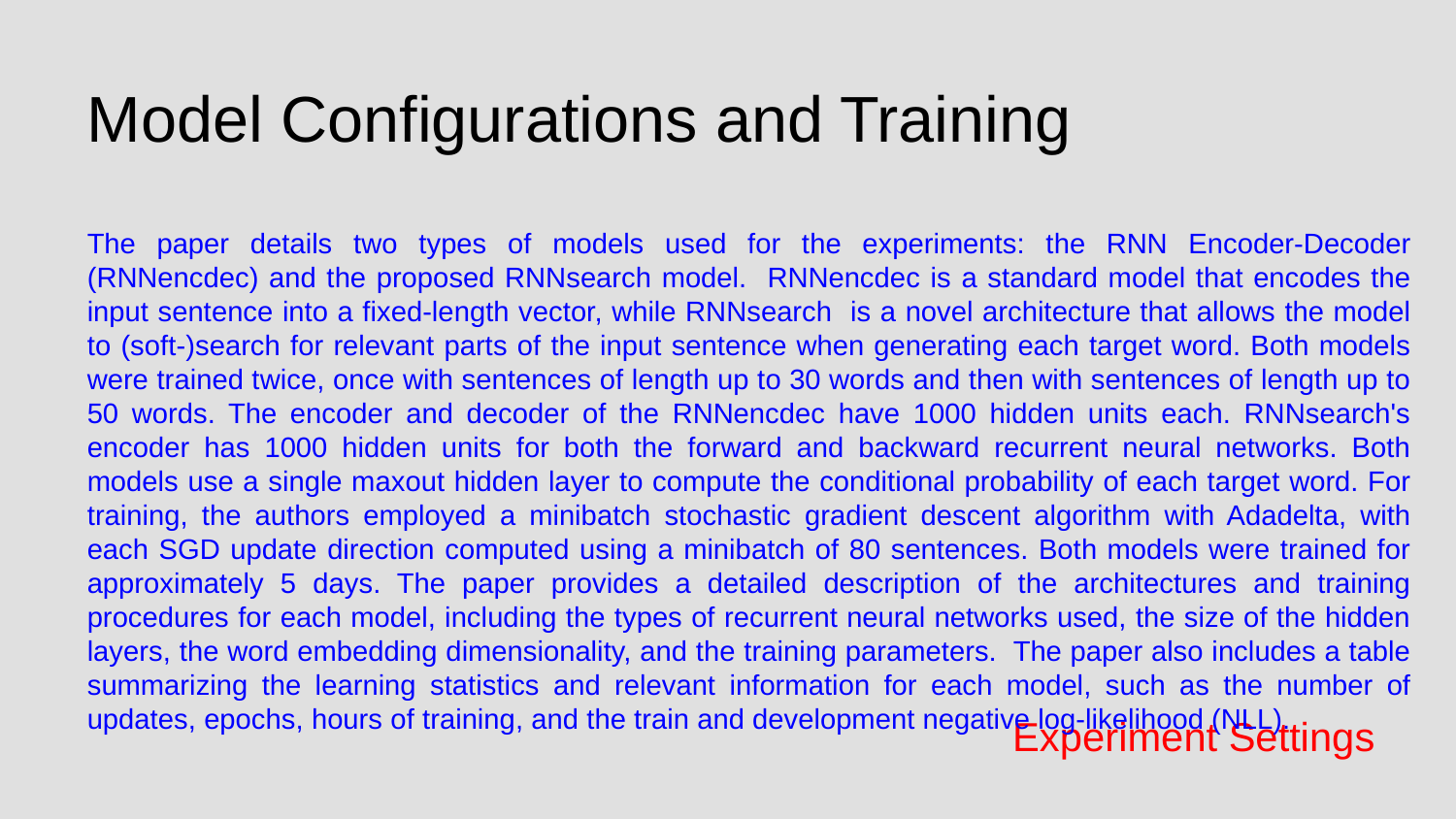

Model Configurations and Training
The paper details two types of models used for the experiments: the RNN Encoder-Decoder (RNNencdec) and the proposed RNNsearch model.  RNNencdec is a standard model that encodes the input sentence into a fixed-length vector, while RNNsearch  is a novel architecture that allows the model to (soft-)search for relevant parts of the input sentence when generating each target word. Both models were trained twice, once with sentences of length up to 30 words and then with sentences of length up to 50 words. The encoder and decoder of the RNNencdec have 1000 hidden units each. RNNsearch's encoder has 1000 hidden units for both the forward and backward recurrent neural networks. Both models use a single maxout hidden layer to compute the conditional probability of each target word. For training, the authors employed a minibatch stochastic gradient descent algorithm with Adadelta, with each SGD update direction computed using a minibatch of 80 sentences. Both models were trained for approximately 5 days. The paper provides a detailed description of the architectures and training procedures for each model, including the types of recurrent neural networks used, the size of the hidden layers, the word embedding dimensionality, and the training parameters.  The paper also includes a table summarizing the learning statistics and relevant information for each model, such as the number of updates, epochs, hours of training, and the train and development negative log-likelihood (NLL).
Experiment Settings